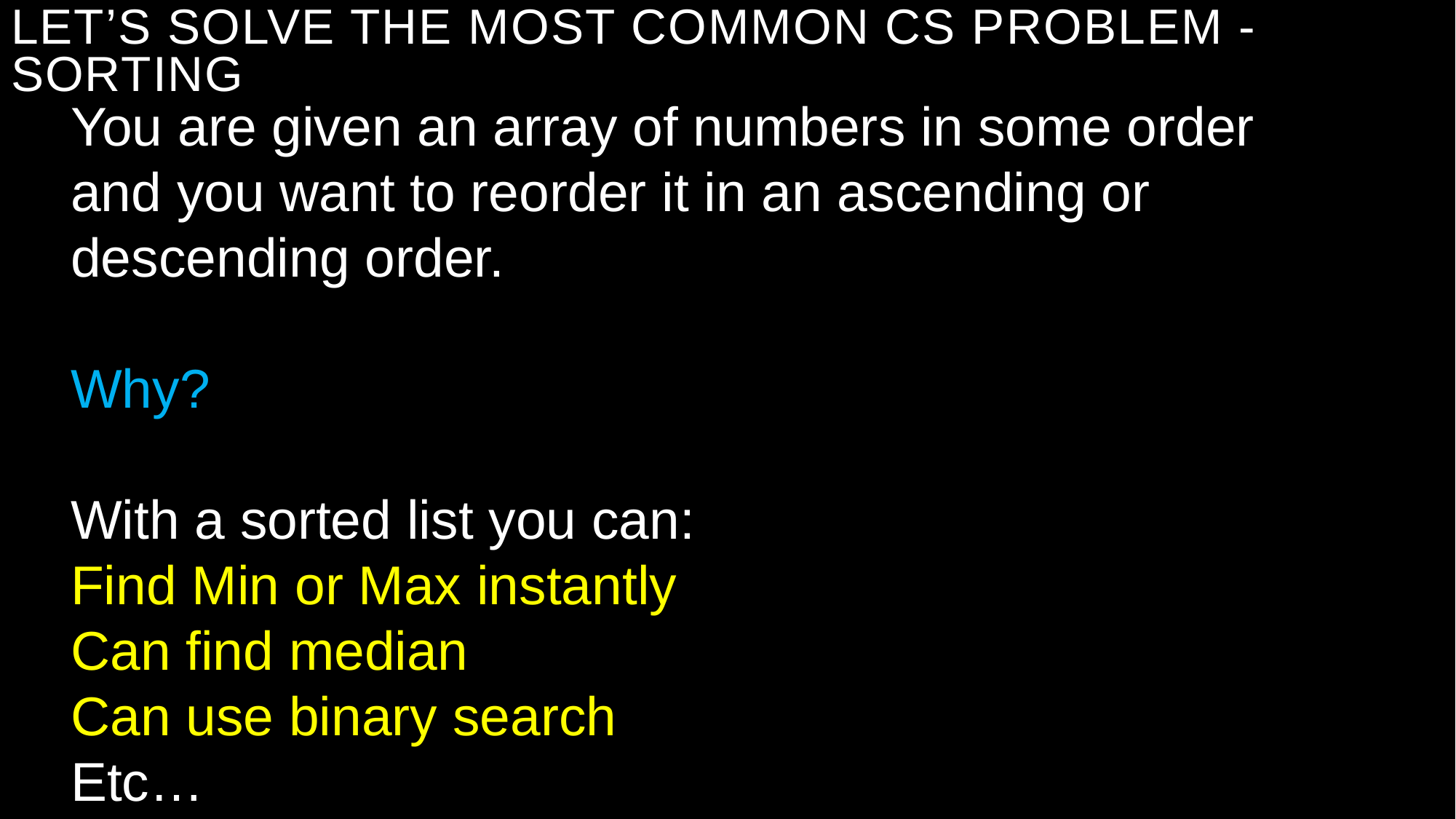

# Let’s solve the most common CS Problem - Sorting
You are given an array of numbers in some order and you want to reorder it in an ascending or descending order.

Why?

With a sorted list you can:
Find Min or Max instantly
Can find median
Can use binary search
Etc…